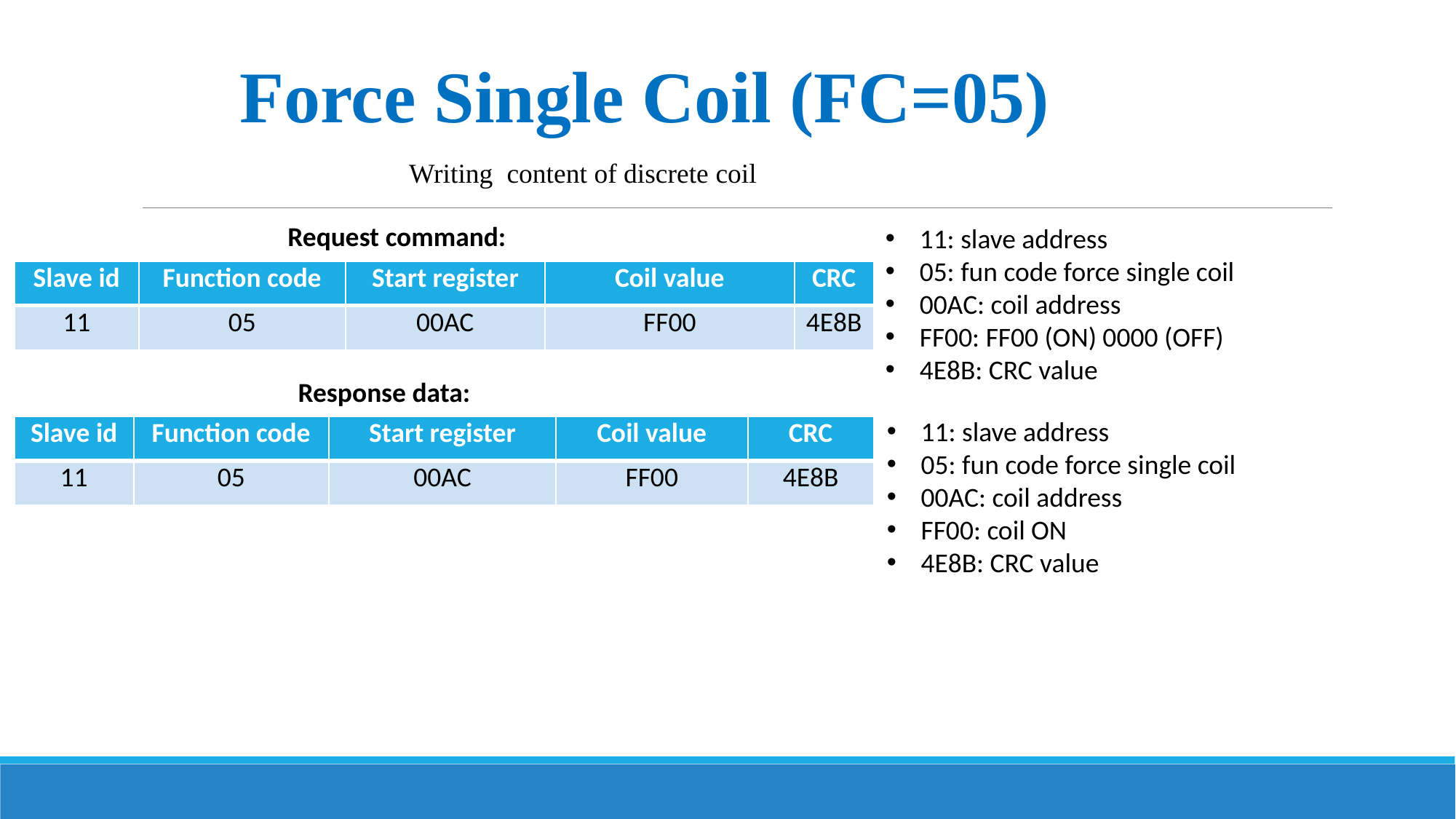

Force Single Coil (FC=05)
Writing  content of discrete coil
Request command:
11: slave address
05: fun code force single coil
00AC: coil address
FF00: FF00 (ON) 0000 (OFF)
4E8B: CRC value
| Slave id | Function code | Start register | Coil value | CRC |
| --- | --- | --- | --- | --- |
| 11 | 05 | 00AC | FF00 | 4E8B |
Response data:
11: slave address
05: fun code force single coil
00AC: coil address
FF00: coil ON
4E8B: CRC value
| Slave id | Function code | Start register | Coil value | CRC |
| --- | --- | --- | --- | --- |
| 11 | 05 | 00AC | FF00 | 4E8B |